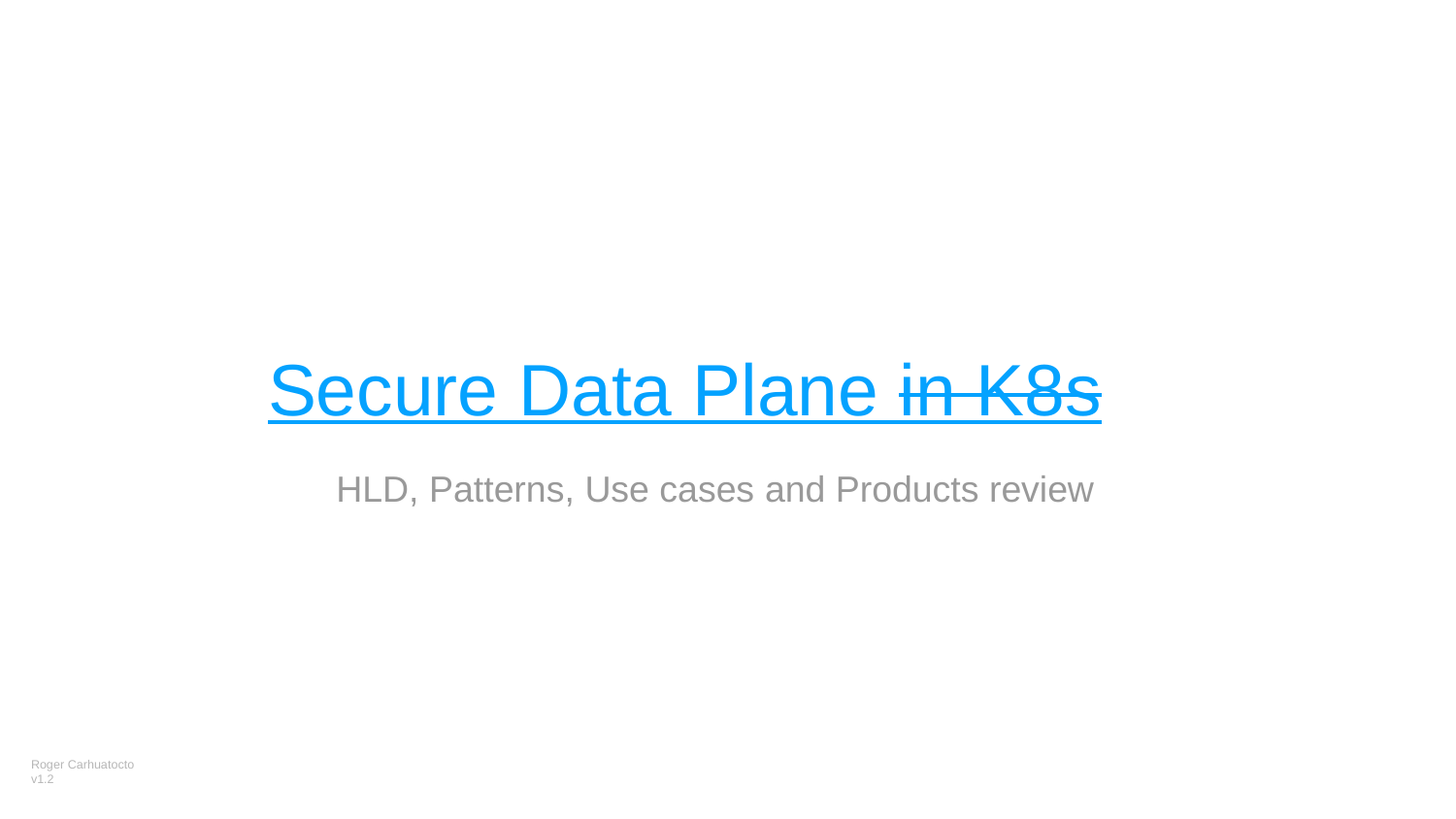

# Secure Data Plane in K8s
HLD, Patterns, Use cases and Products review
Roger Carhuatocto
v1.2